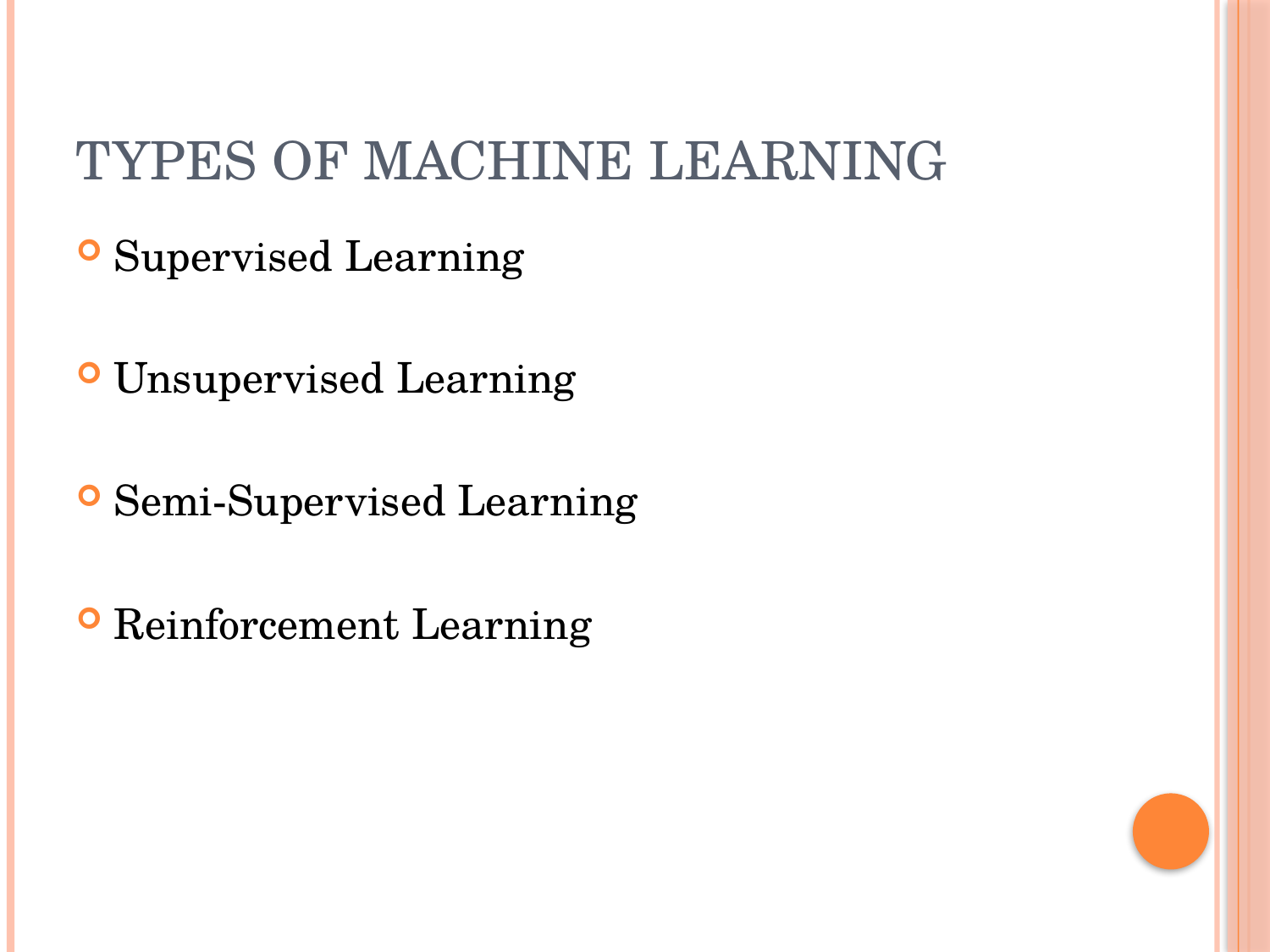

# Types of machine learning
Supervised Learning

Unsupervised Learning

Semi-Supervised Learning

Reinforcement Learning